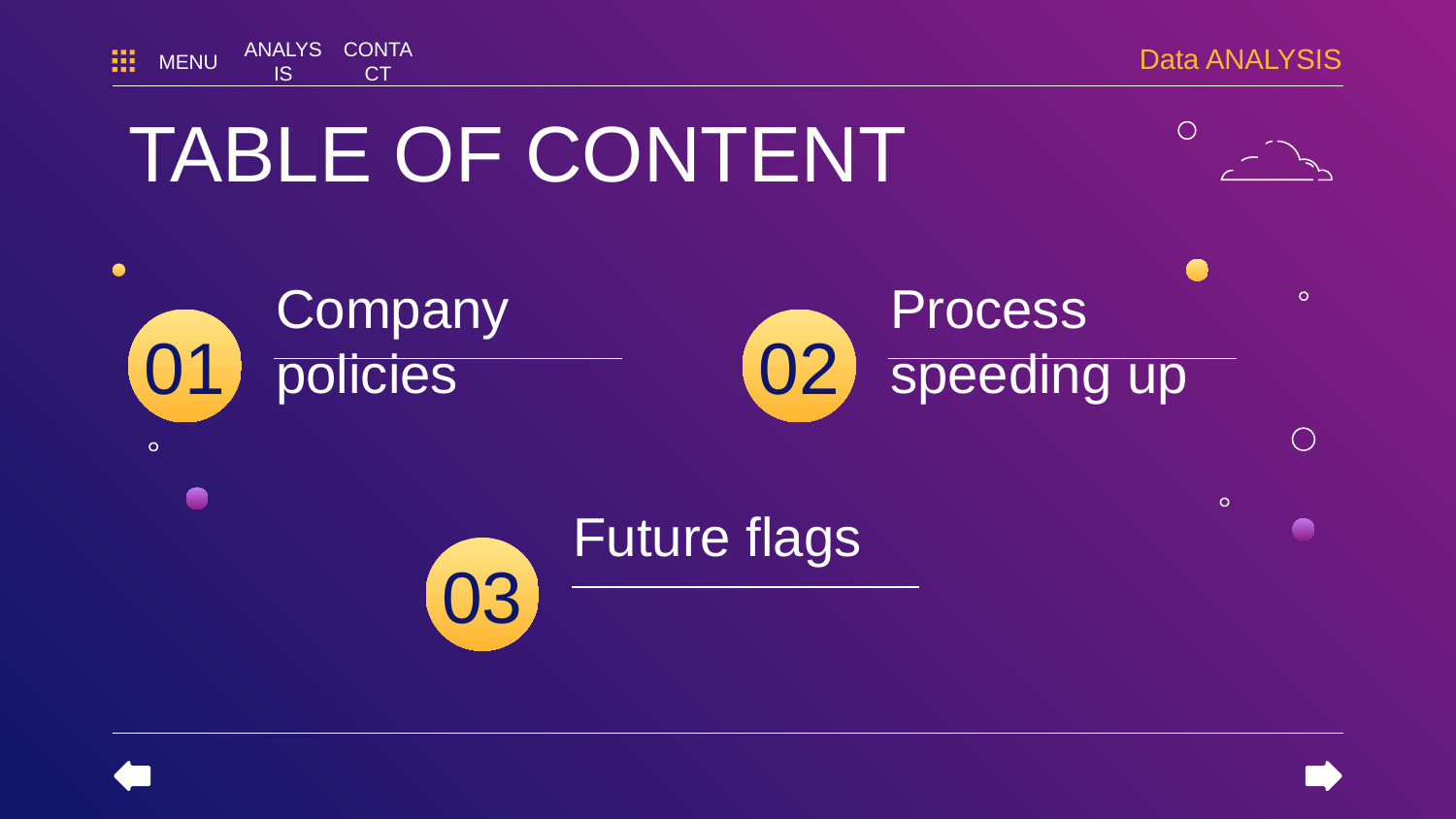

Data ANALYSIS
MENU
ANALYSIS
CONTACT

TABLE OF CONTENT

# Company policies
Process speeding up

01
02

Future flags

03